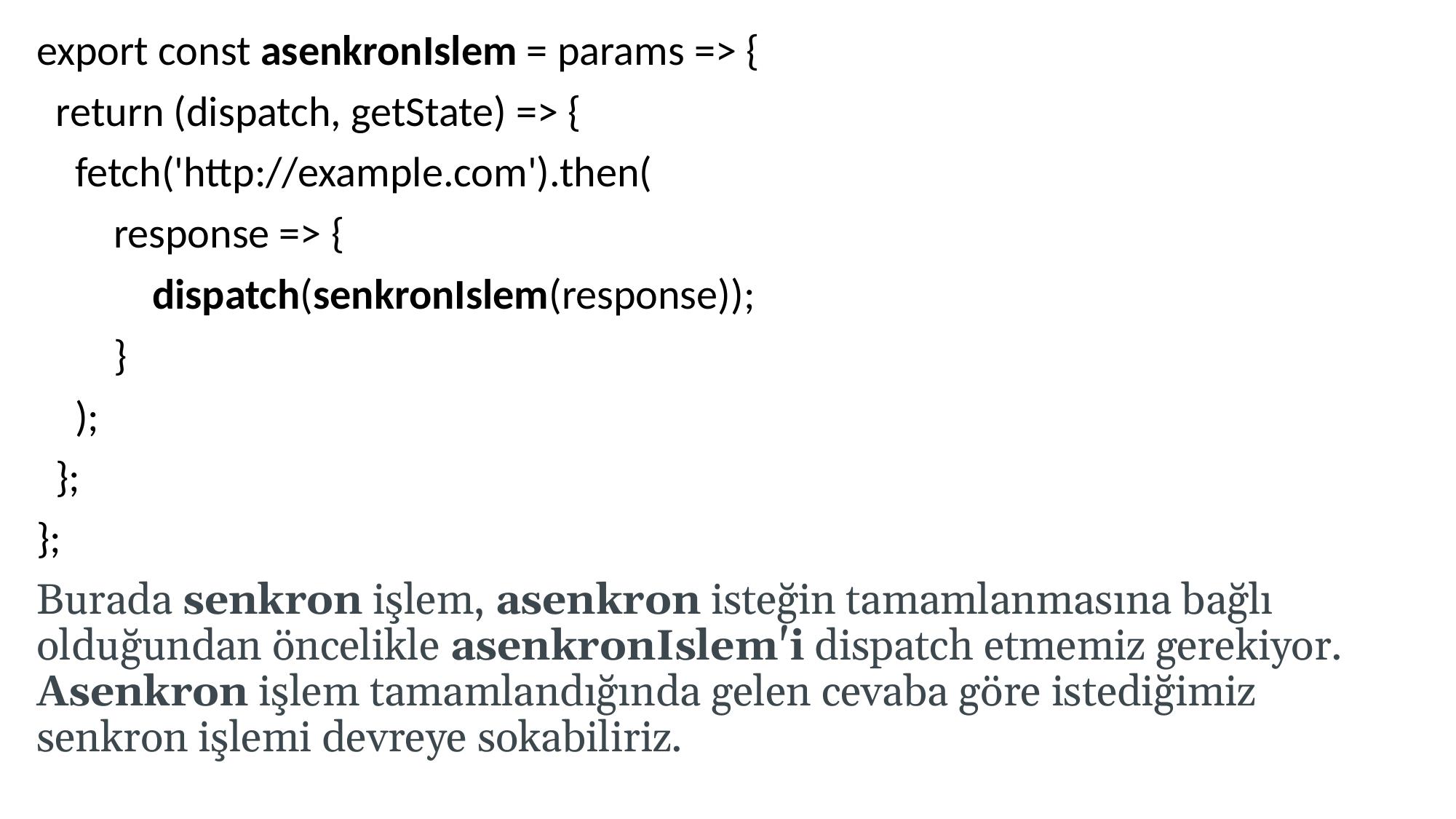

export const asenkronIslem = params => {
  return (dispatch, getState) => {
    fetch('http://example.com').then(
        response => {
            dispatch(senkronIslem(response));
        }
    );
  };
};
Burada senkron işlem, asenkron isteğin tamamlanmasına bağlı olduğundan öncelikle asenkronIslem'i dispatch etmemiz gerekiyor. Asenkron işlem tamamlandığında gelen cevaba göre istediğimiz senkron işlemi devreye sokabiliriz.